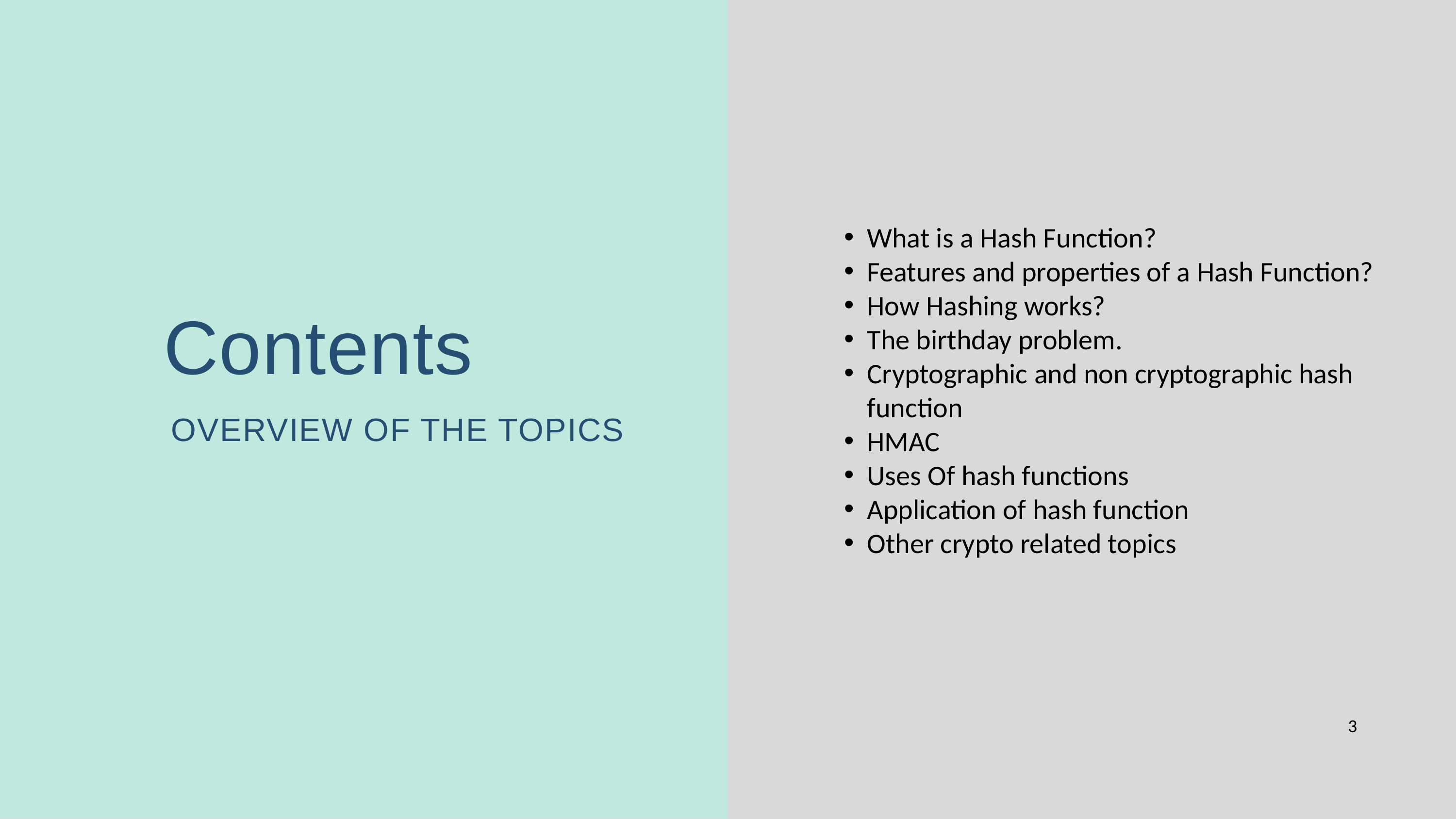

What is a Hash Function?
Features and properties of a Hash Function?
How Hashing works?
The birthday problem.
Cryptographic and non cryptographic hash function
HMAC
Uses Of hash functions
Application of hash function
Other crypto related topics
Contents
OVERVIEW OF THE TOPICS
3